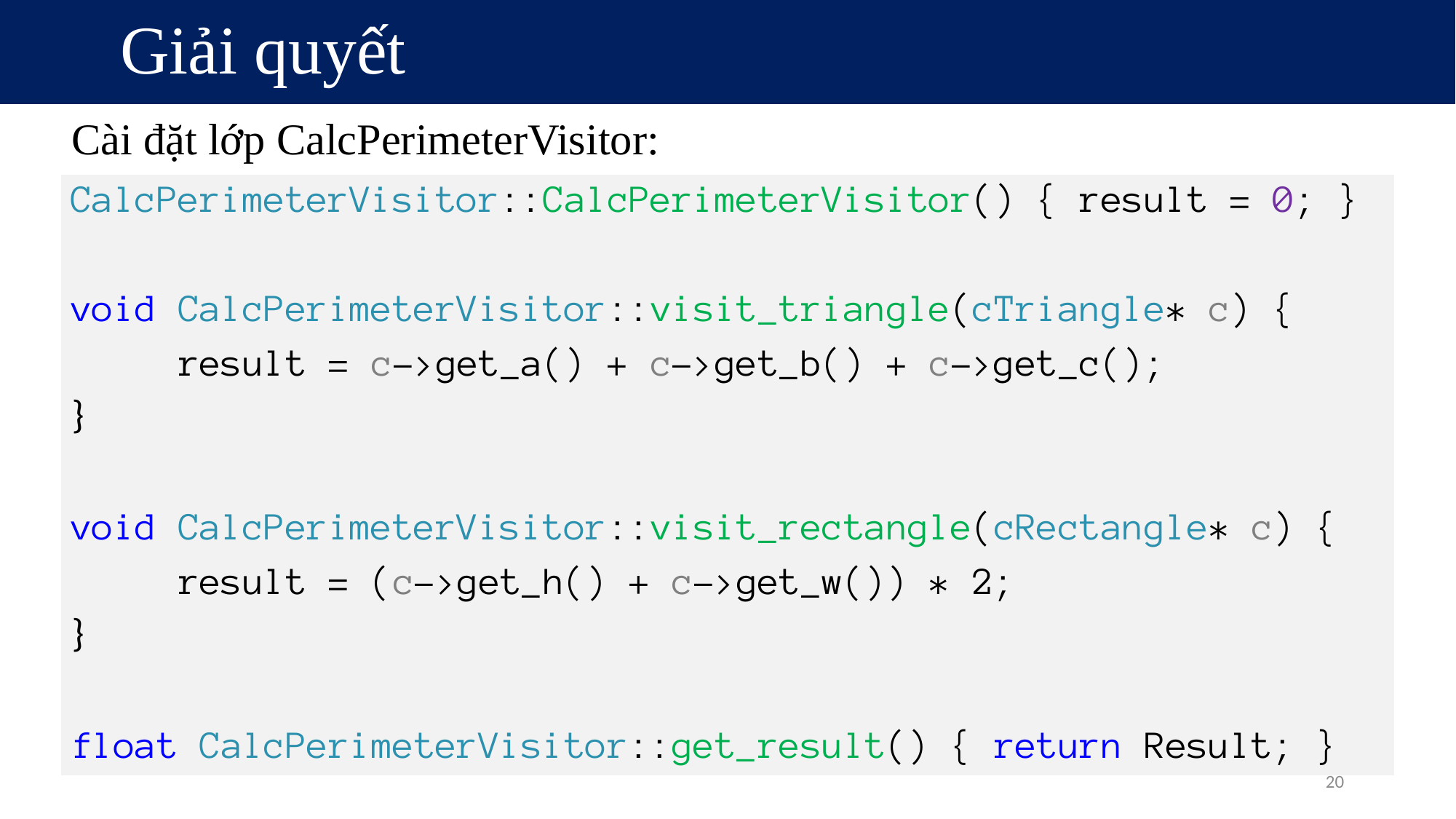

# Giải quyết
Cài đặt lớp CalcPerimeterVisitor:
| CalcPerimeterVisitor::CalcPerimeterVisitor() { result = 0; } |
| --- |
|  |
| void CalcPerimeterVisitor::visit\_triangle(cTriangle\* c) { |
| result = c->get\_a() + c->get\_b() + c->get\_c(); |
| } |
|  |
| void CalcPerimeterVisitor::visit\_rectangle(cRectangle\* c) { |
| result = (c->get\_h() + c->get\_w()) \* 2; |
| } |
|  |
| float CalcPerimeterVisitor::get\_result() { return Result; } |
20